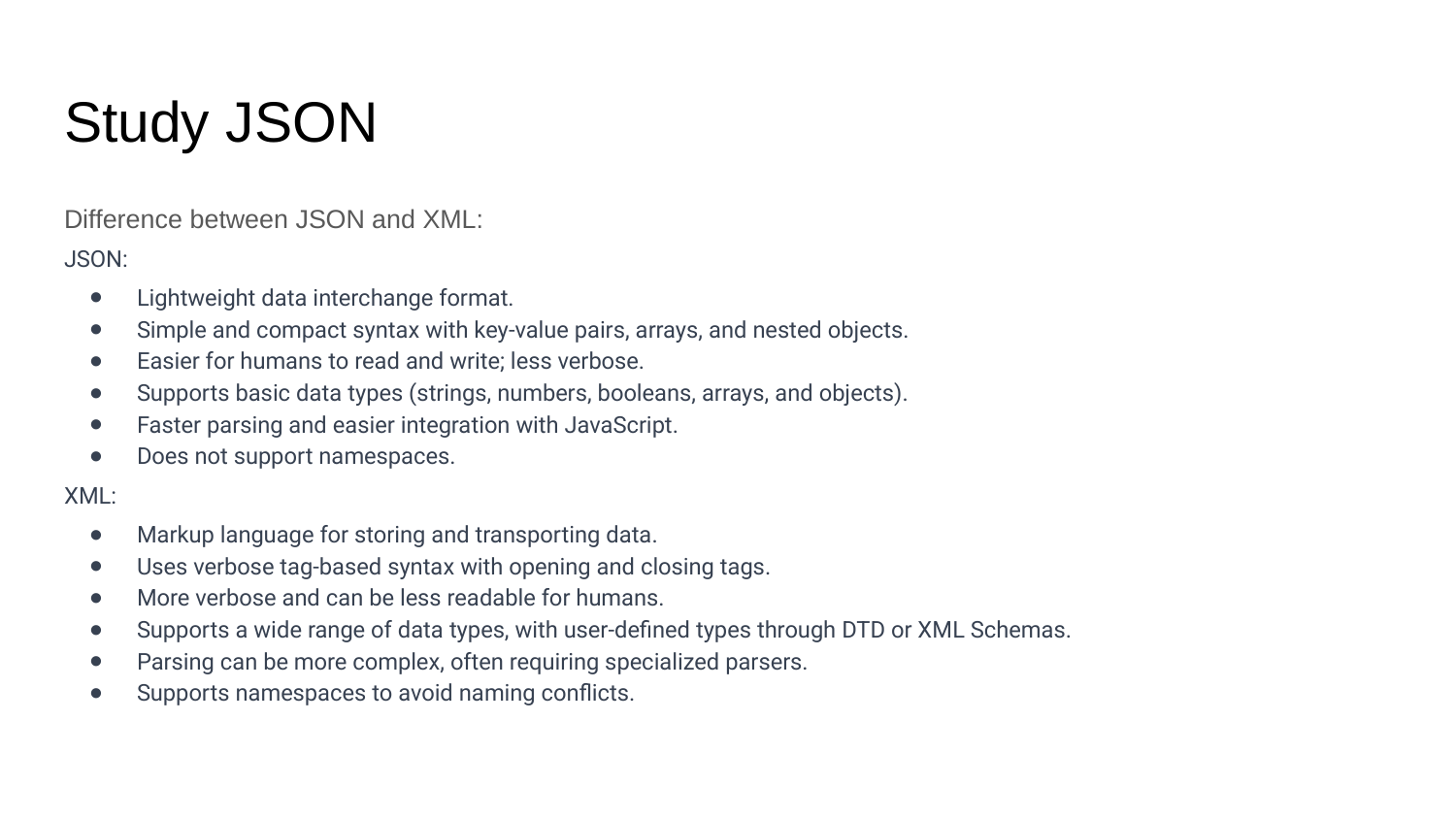

# Study JSON
Difference between JSON and XML:
JSON:
Lightweight data interchange format.
Simple and compact syntax with key-value pairs, arrays, and nested objects.
Easier for humans to read and write; less verbose.
Supports basic data types (strings, numbers, booleans, arrays, and objects).
Faster parsing and easier integration with JavaScript.
Does not support namespaces.
XML:
Markup language for storing and transporting data.
Uses verbose tag-based syntax with opening and closing tags.
More verbose and can be less readable for humans.
Supports a wide range of data types, with user-defined types through DTD or XML Schemas.
Parsing can be more complex, often requiring specialized parsers.
Supports namespaces to avoid naming conflicts.